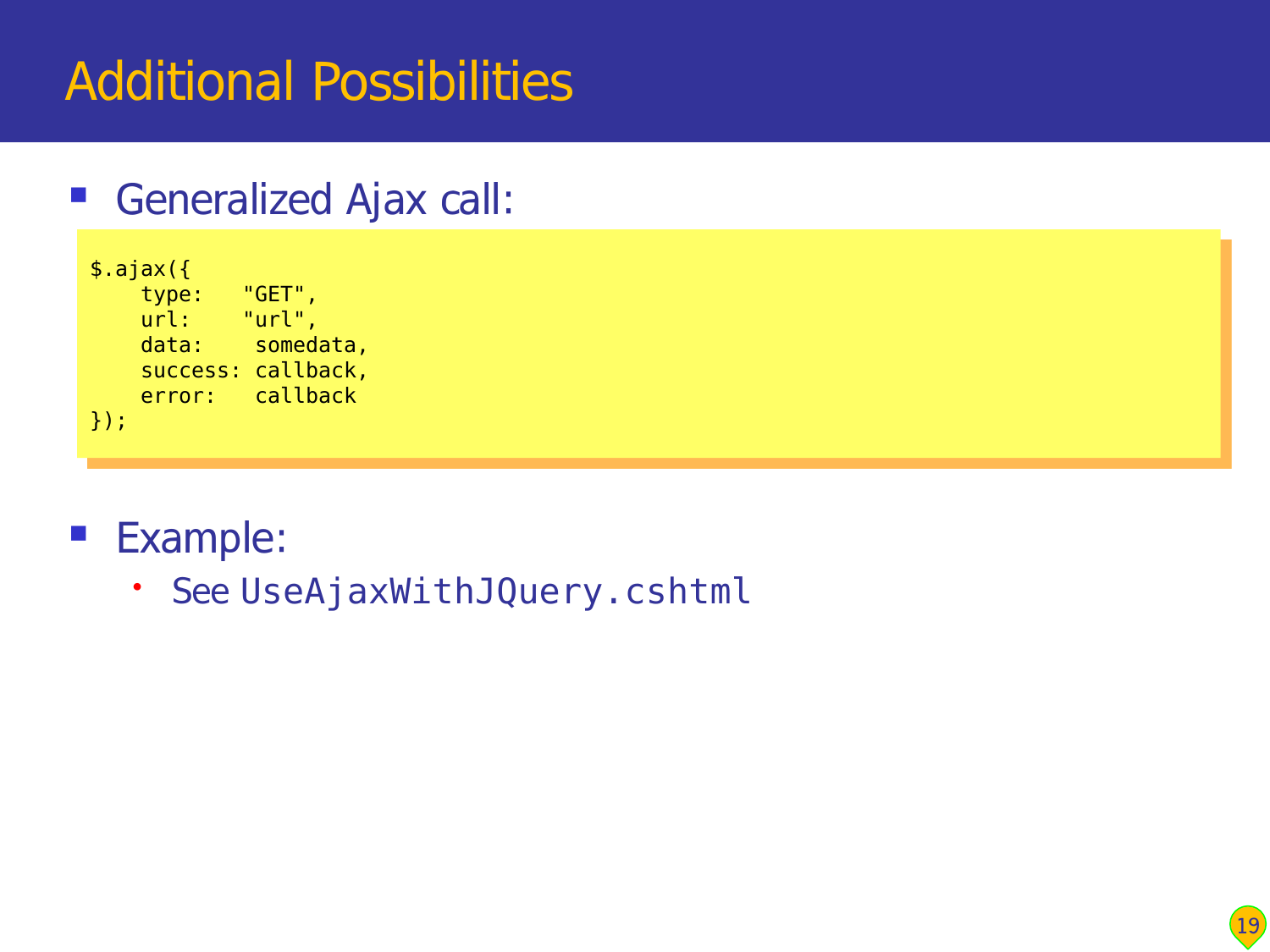

# Additional Possibilities
Generalized Ajax call:

Example:
See UseAjaxWithJQuery.cshtml
$.ajax({
    type:   "GET",
    url:    "url",
    data:    somedata,
    success: callback,
    error:   callback
});
19